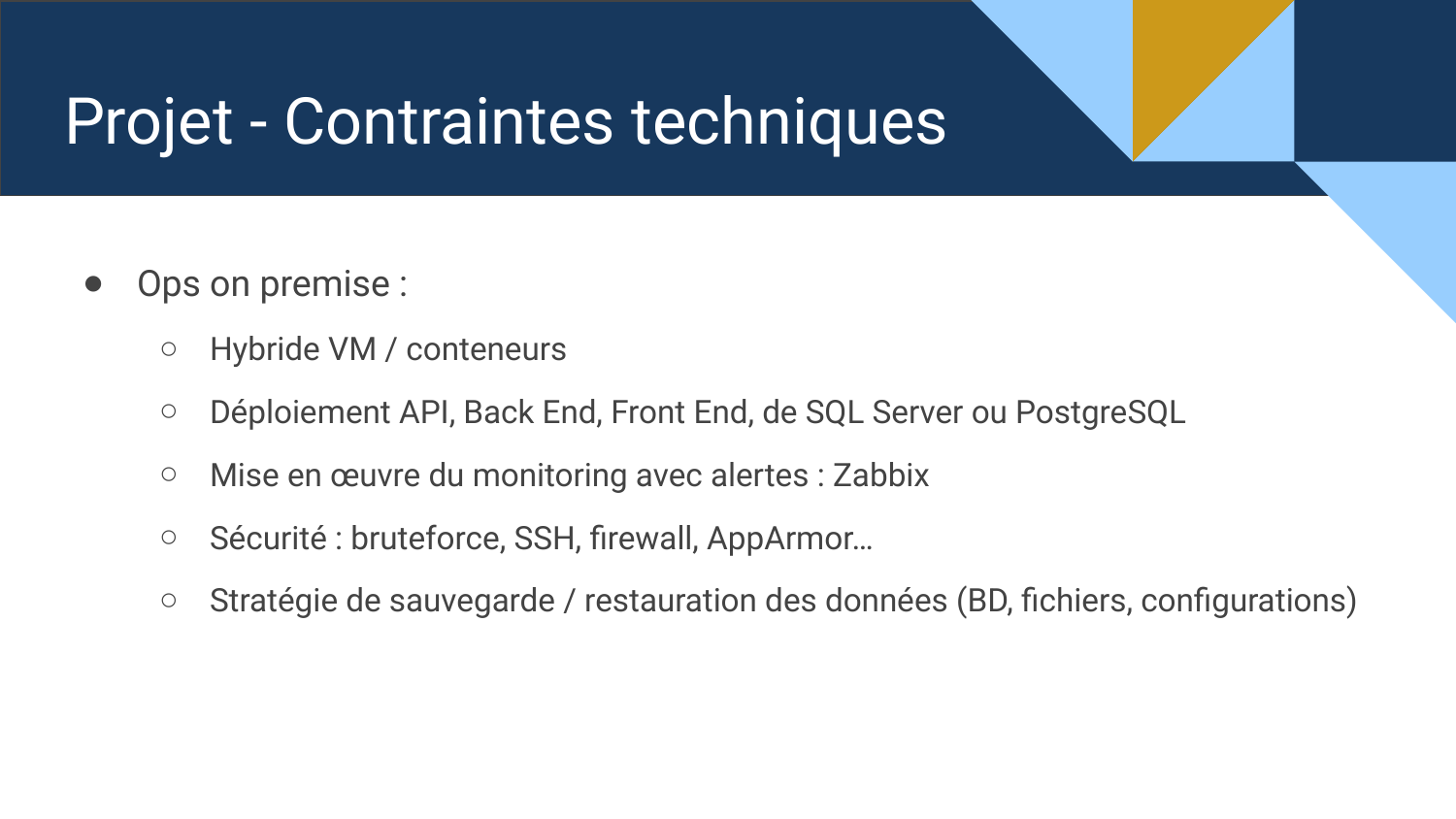

# Projet - Contraintes techniques

Ops on premise :
Hybride VM / conteneurs
Déploiement API, Back End, Front End, de SQL Server ou PostgreSQL
Mise en œuvre du monitoring avec alertes : Zabbix
Sécurité : bruteforce, SSH, firewall, AppArmor…
Stratégie de sauvegarde / restauration des données (BD, fichiers, configurations)